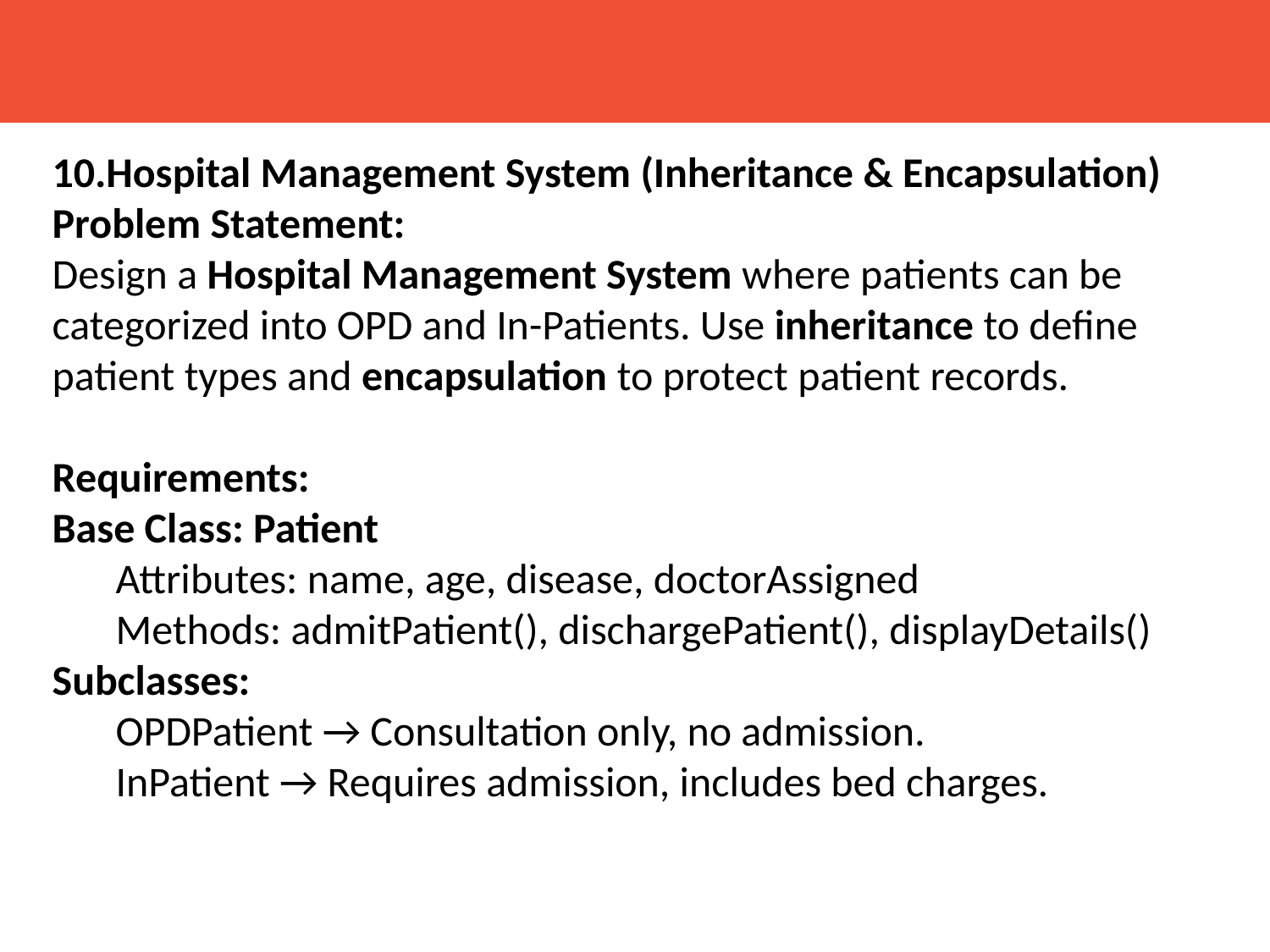

10.Hospital Management System (Inheritance & Encapsulation)
Problem Statement:
Design a Hospital Management System where patients can be categorized into OPD and In-Patients. Use inheritance to define patient types and encapsulation to protect patient records.

Requirements:
Base Class: Patient
Attributes: name, age, disease, doctorAssigned
Methods: admitPatient(), dischargePatient(), displayDetails()
Subclasses:
OPDPatient → Consultation only, no admission.
InPatient → Requires admission, includes bed charges.